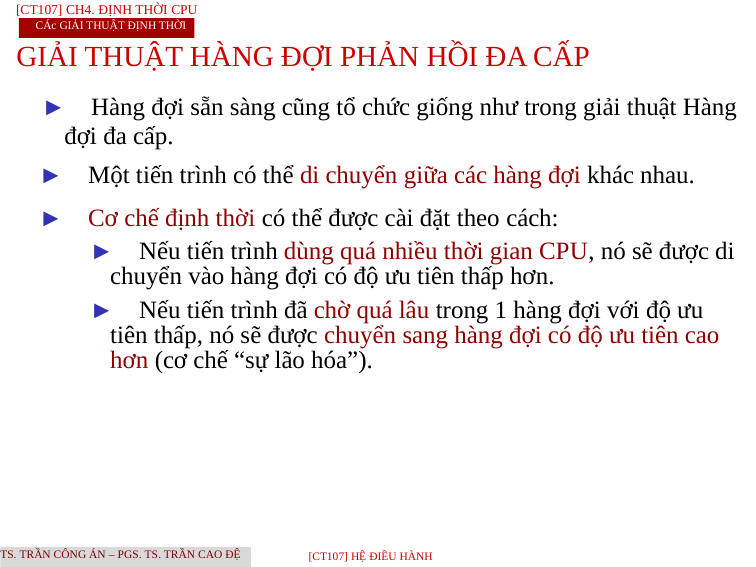

[CT107] Ch4. Định thời CPU
CÁc giải thuật định thời
GIẢI THUẬT HÀNG ĐỢI PHẢN HỒI ĐA CẤP
►    Hàng đợi sẵn sàng cũng tổ chức giống như trong giải thuật Hàng đợi đa cấp.
►    Một tiến trình có thể di chuyển giữa các hàng đợi khác nhau.
►    Cơ chế định thời có thể được cài đặt theo cách:
►    Nếu tiến trình dùng quá nhiều thời gian CPU, nó sẽ được di chuyển vào hàng đợi có độ ưu tiên thấp hơn.
►    Nếu tiến trình đã chờ quá lâu trong 1 hàng đợi với độ ưu tiên thấp, nó sẽ được chuyển sang hàng đợi có độ ưu tiên cao hơn (cơ chế “sự lão hóa”).
TS. Trần Công Án – PGS. TS. Trần Cao Đệ
[CT107] HỆ điều hành